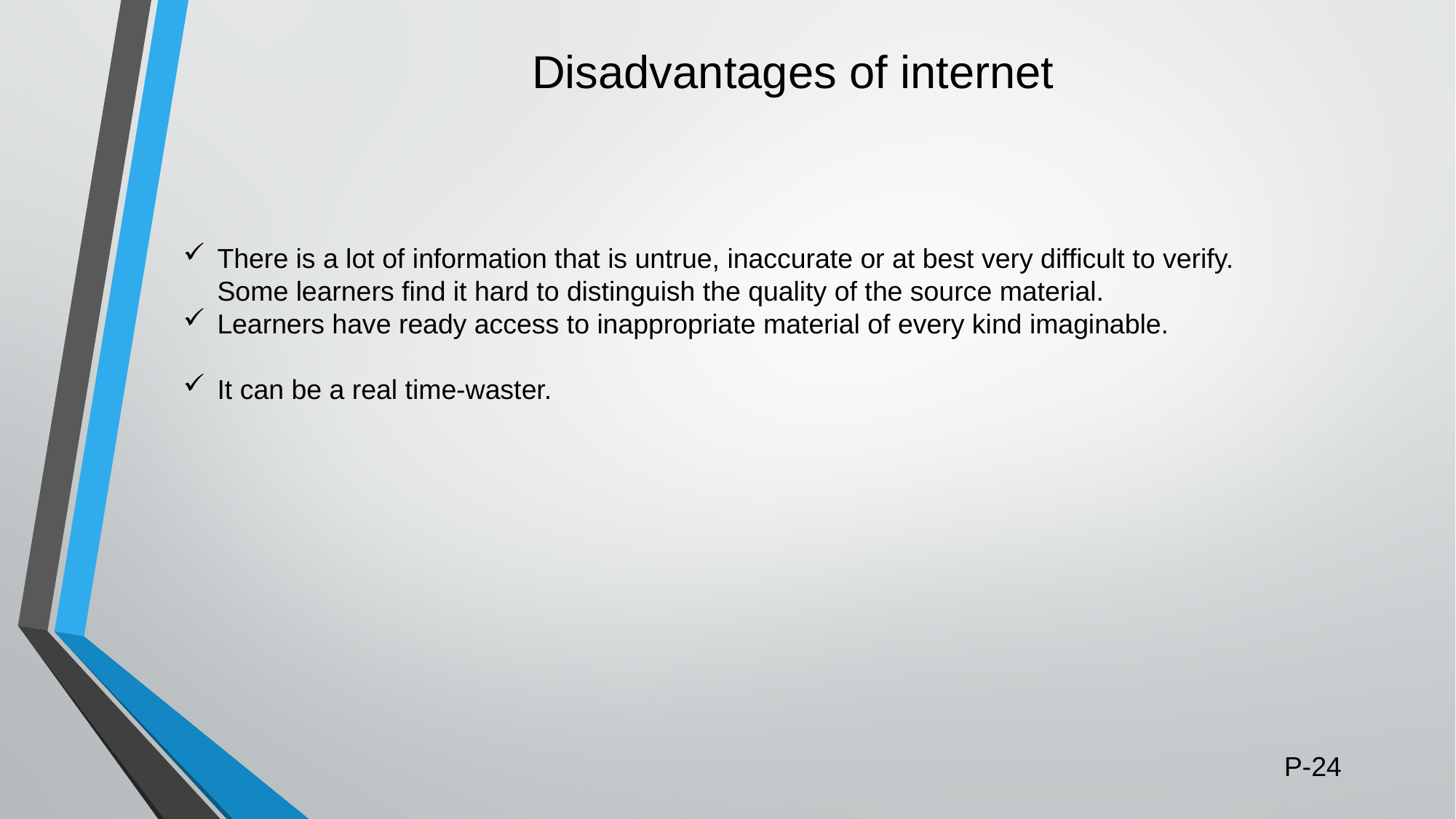

# Disadvantages of internet
There is a lot of information that is untrue, inaccurate or at best very difficult to verify. Some learners find it hard to distinguish the quality of the source material.
Learners have ready access to inappropriate material of every kind imaginable.

It can be a real time-waster.
P-24